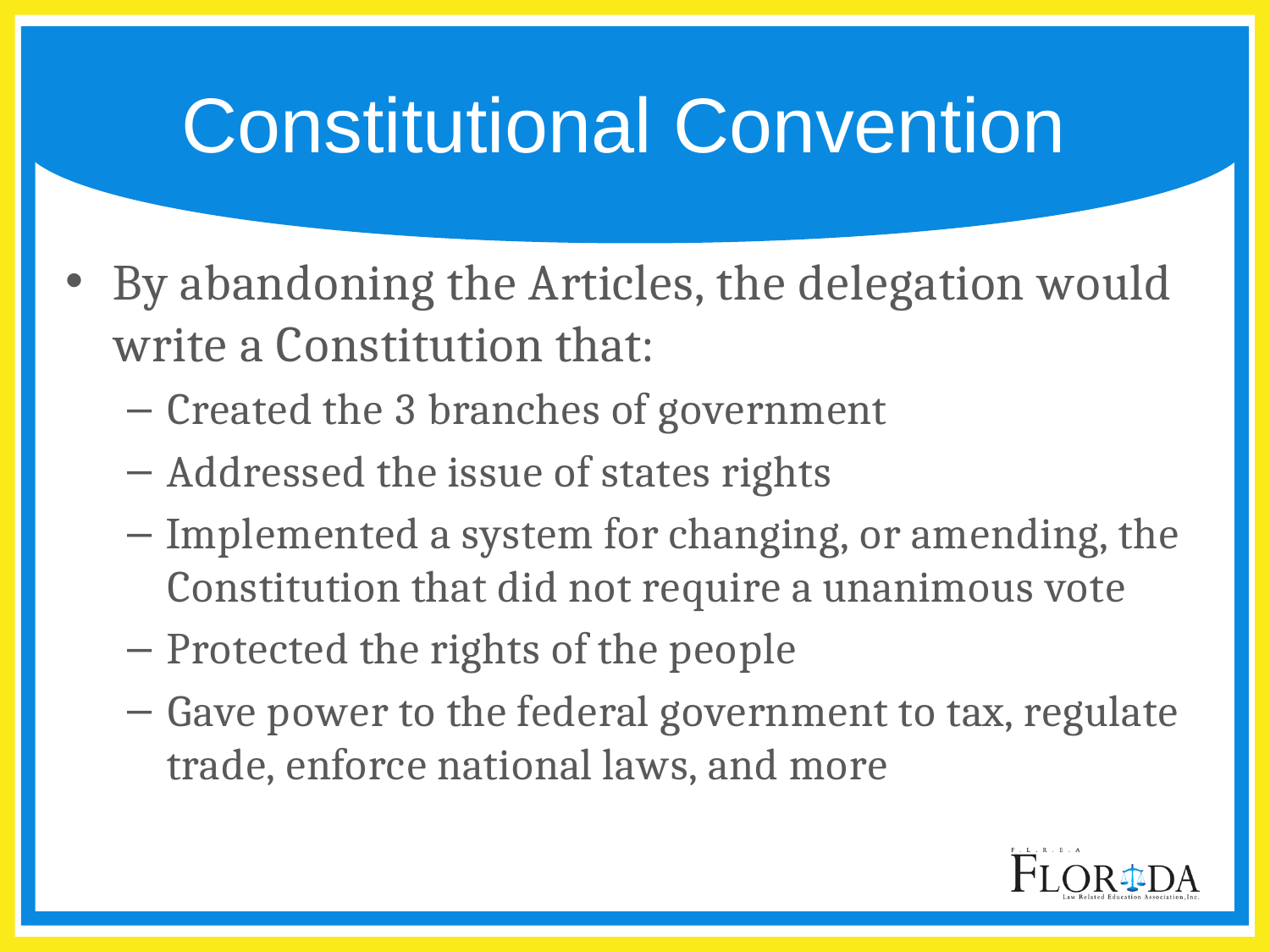

# Constitutional Convention
By abandoning the Articles, the delegation would write a Constitution that:
Created the 3 branches of government
Addressed the issue of states rights
Implemented a system for changing, or amending, the Constitution that did not require a unanimous vote
Protected the rights of the people
Gave power to the federal government to tax, regulate trade, enforce national laws, and more